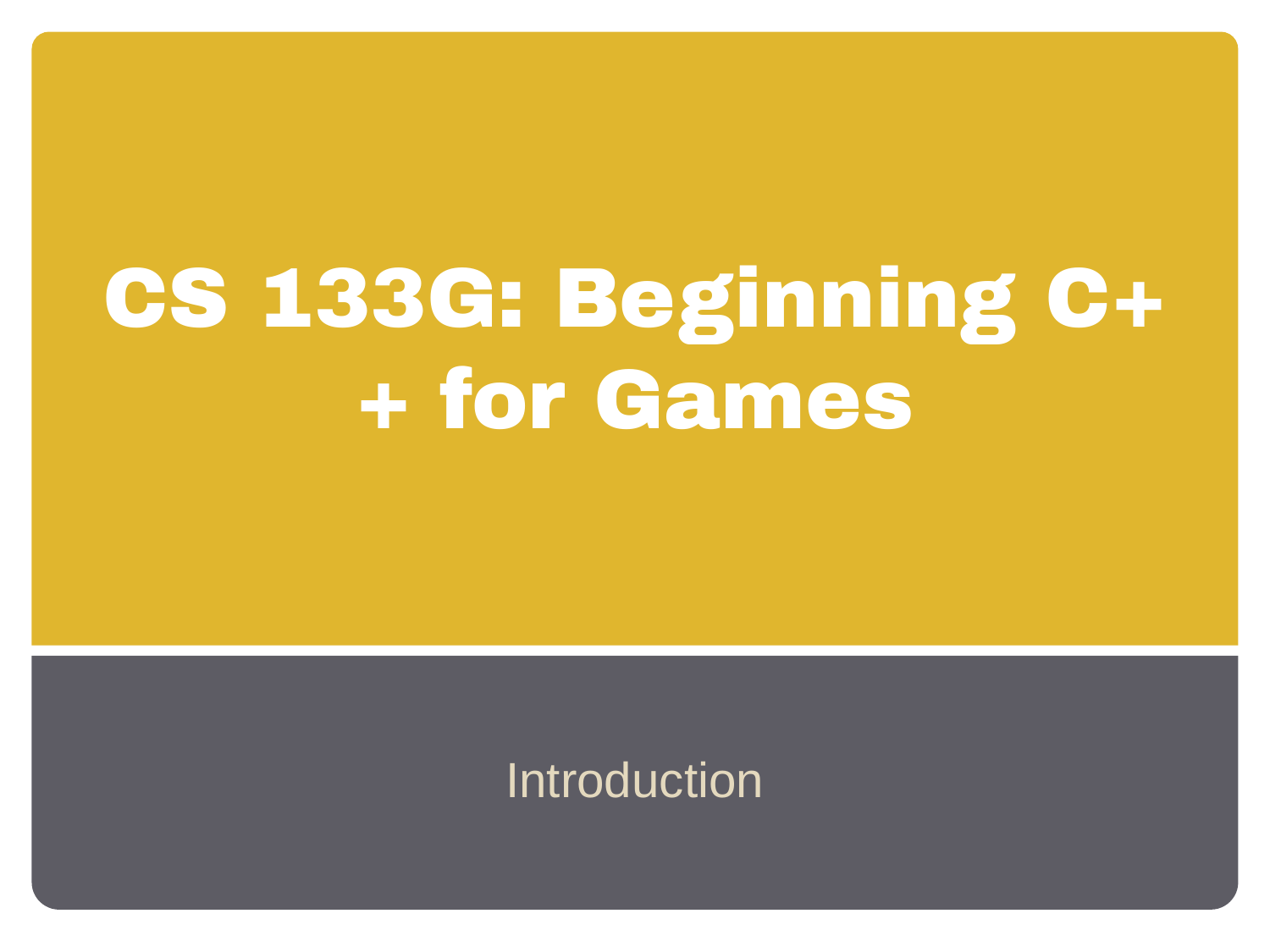

# CS 133G: Beginning C++ for Games
Introduction